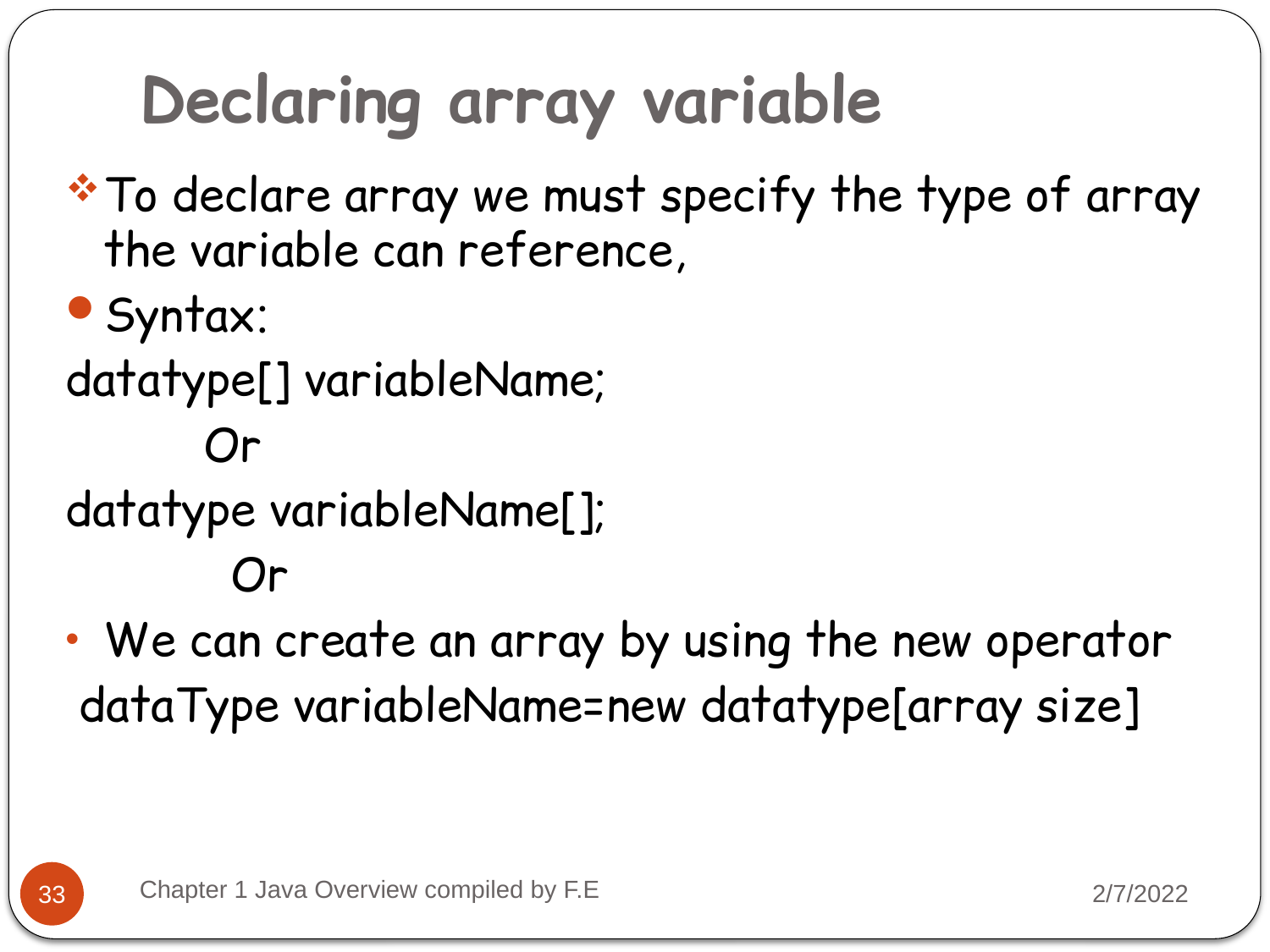

# Declaring array variable
To declare array we must specify the type of array the variable can reference,
Syntax:
datatype[] variableName;
          Or
datatype variableName[];
            Or
We can create an array by using the new operator
 dataType variableName=new datatype[array size]
Chapter 1 Java Overview compiled by F.E
2/7/2022
33